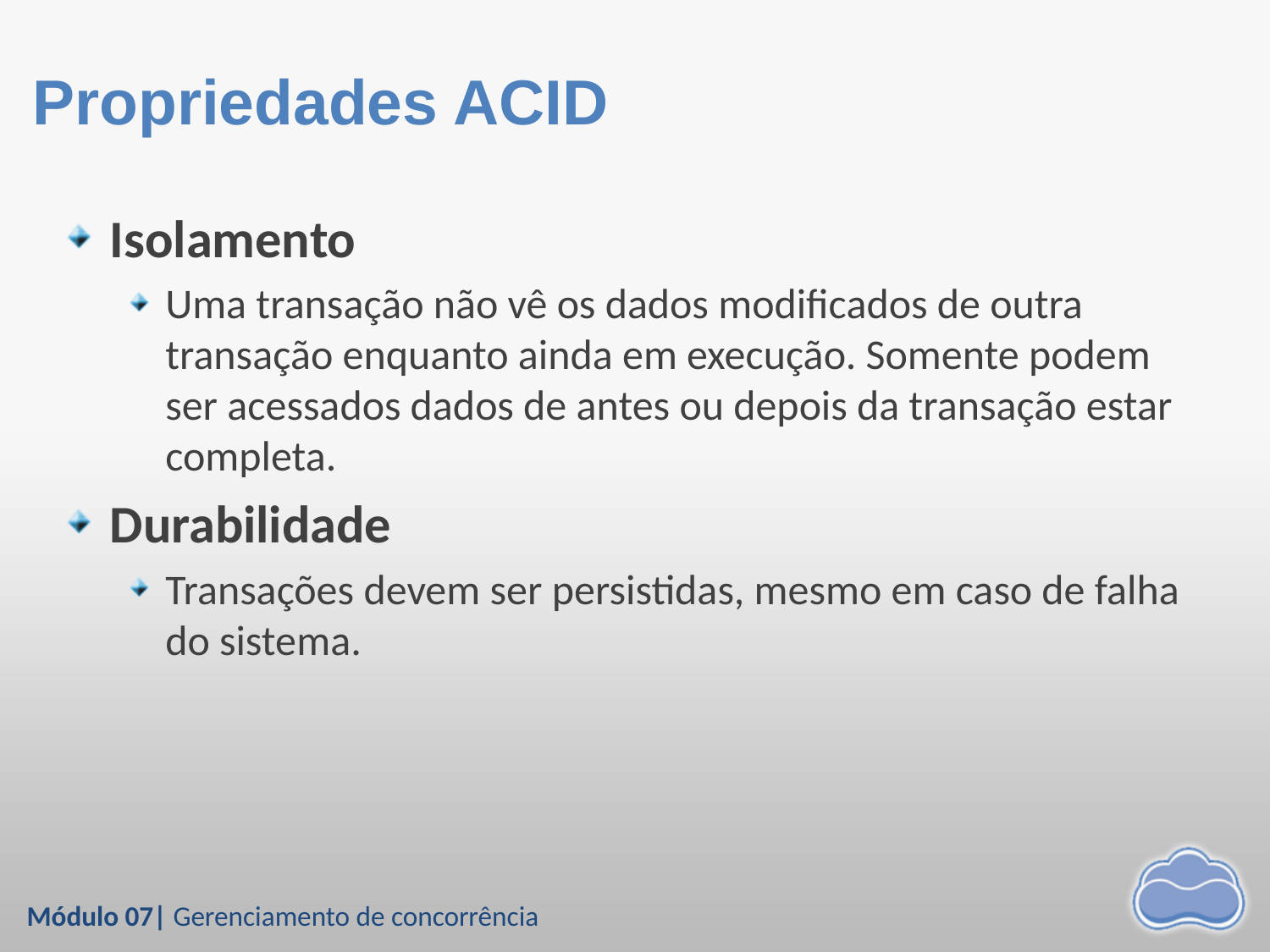

# Propriedades ACID
Isolamento
Uma transação não vê os dados modificados de outra transação enquanto ainda em execução. Somente podem ser acessados dados de antes ou depois da transação estar completa.
Durabilidade
Transações devem ser persistidas, mesmo em caso de falha do sistema.